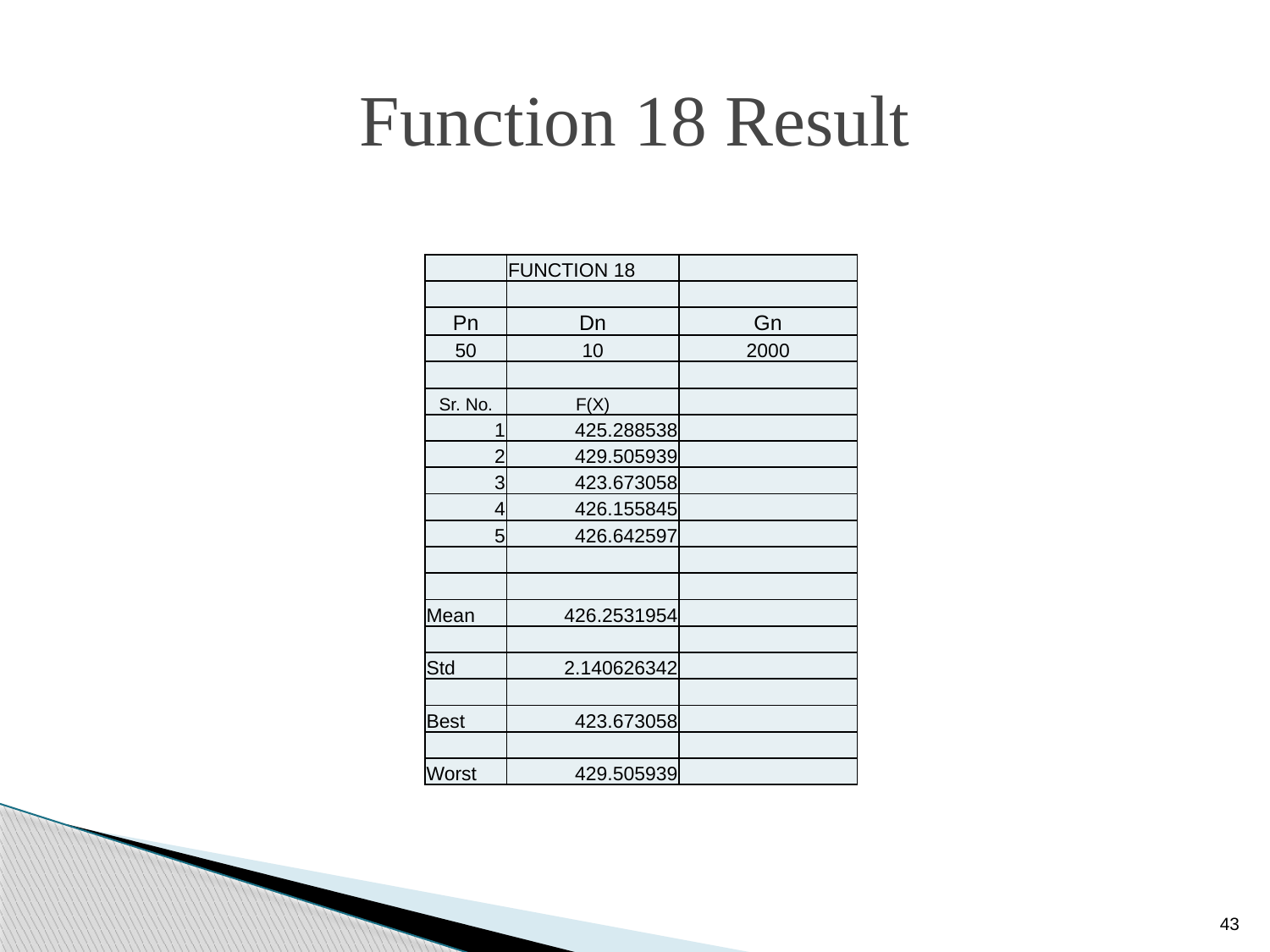

# Function 18 Result
|  | FUNCTION 18 |  |
| --- | --- | --- |
|  |  |  |
| Pn | Dn | Gn |
| 50 | 10 | 2000 |
|  |  |  |
| Sr. No. | F(X) |  |
| 1 | 425.288538 |  |
| 2 | 429.505939 |  |
| 3 | 423.673058 |  |
| 4 | 426.155845 |  |
| 5 | 426.642597 |  |
|  |  |  |
|  |  |  |
| Mean | 426.2531954 |  |
|  |  |  |
| Std | 2.140626342 |  |
|  |  |  |
| Best | 423.673058 |  |
|  |  |  |
| Worst | 429.505939 |  |
43